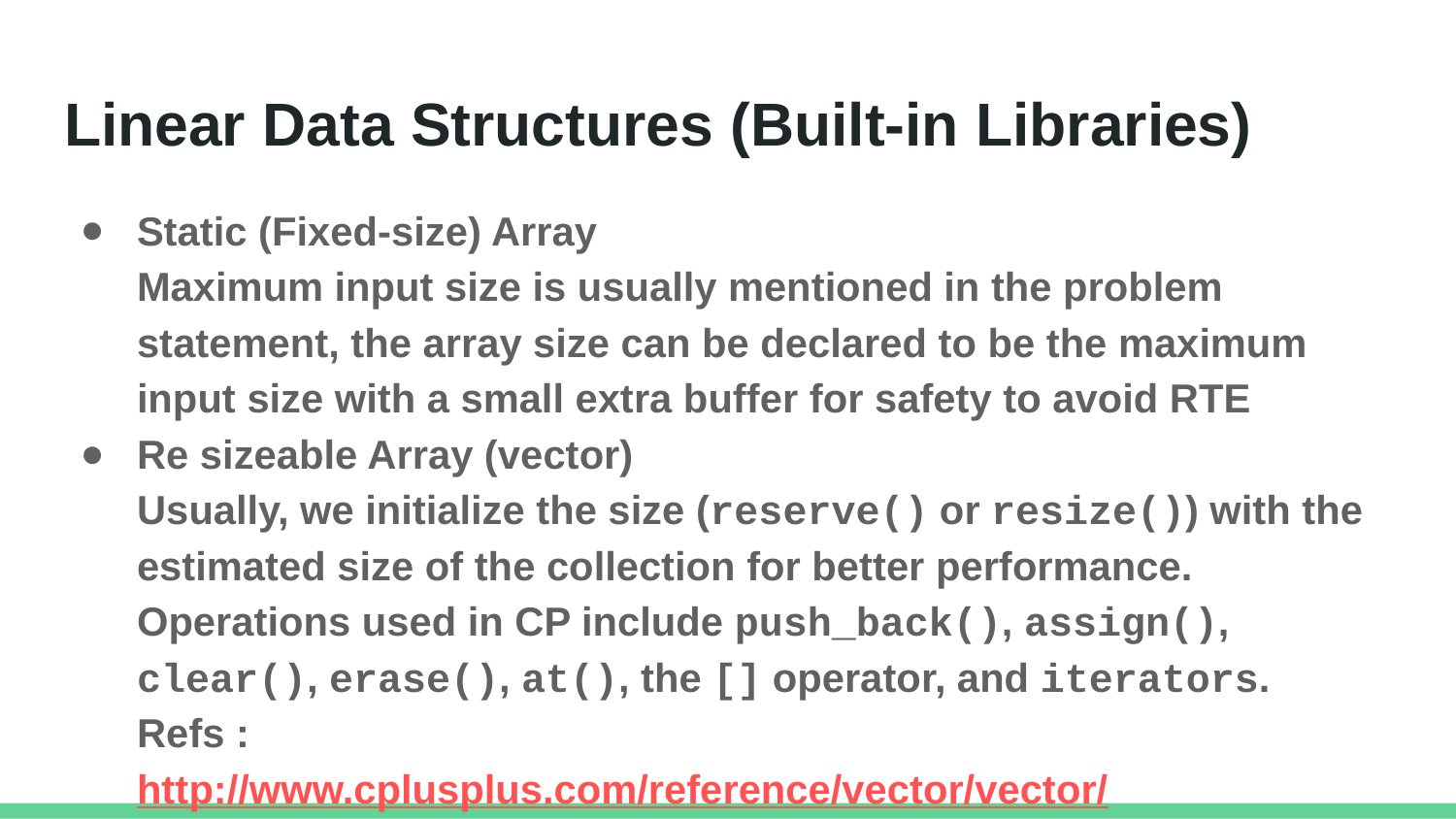

# Linear Data Structures (Built-in Libraries)
Static (Fixed-size) Array
Maximum input size is usually mentioned in the problem statement, the array size can be declared to be the maximum input size with a small extra buffer for safety to avoid RTE
Re sizeable Array (vector)
Usually, we initialize the size (reserve() or resize()) with the estimated size of the collection for better performance. Operations used in CP include push_back(), assign(), clear(), erase(), at(), the [] operator, and iterators. Refs :
http://www.cplusplus.com/reference/vector/vector/